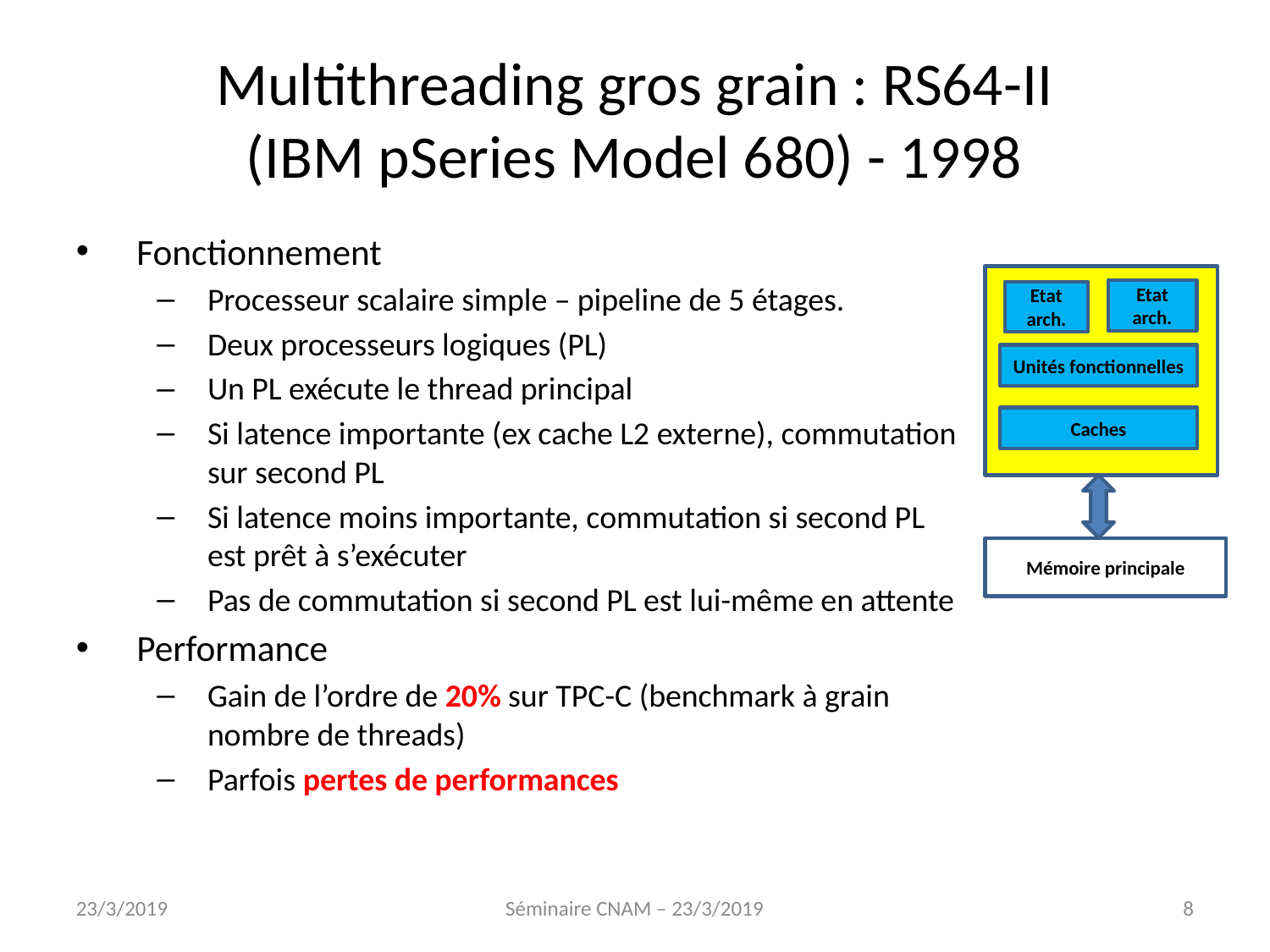

Multithreading gros grain : RS64-II
(IBM pSeries Model 680) - 1998
Fonctionnement
Processeur scalaire simple – pipeline de 5 étages.
Deux processeurs logiques (PL)
Un PL exécute le thread principal
Si latence importante (ex cache L2 externe), commutation sur second PL
Si latence moins importante, commutation si second PL est prêt à s’exécuter
Pas de commutation si second PL est lui-même en attente
Performance
Gain de l’ordre de 20% sur TPC-C (benchmark à grain nombre de threads)
Parfois pertes de performances

Etat arch.
Etat arch.
Unités fonctionnelles
Caches

Mémoire principale
23/3/2019
Séminaire CNAM – 23/3/2019
8